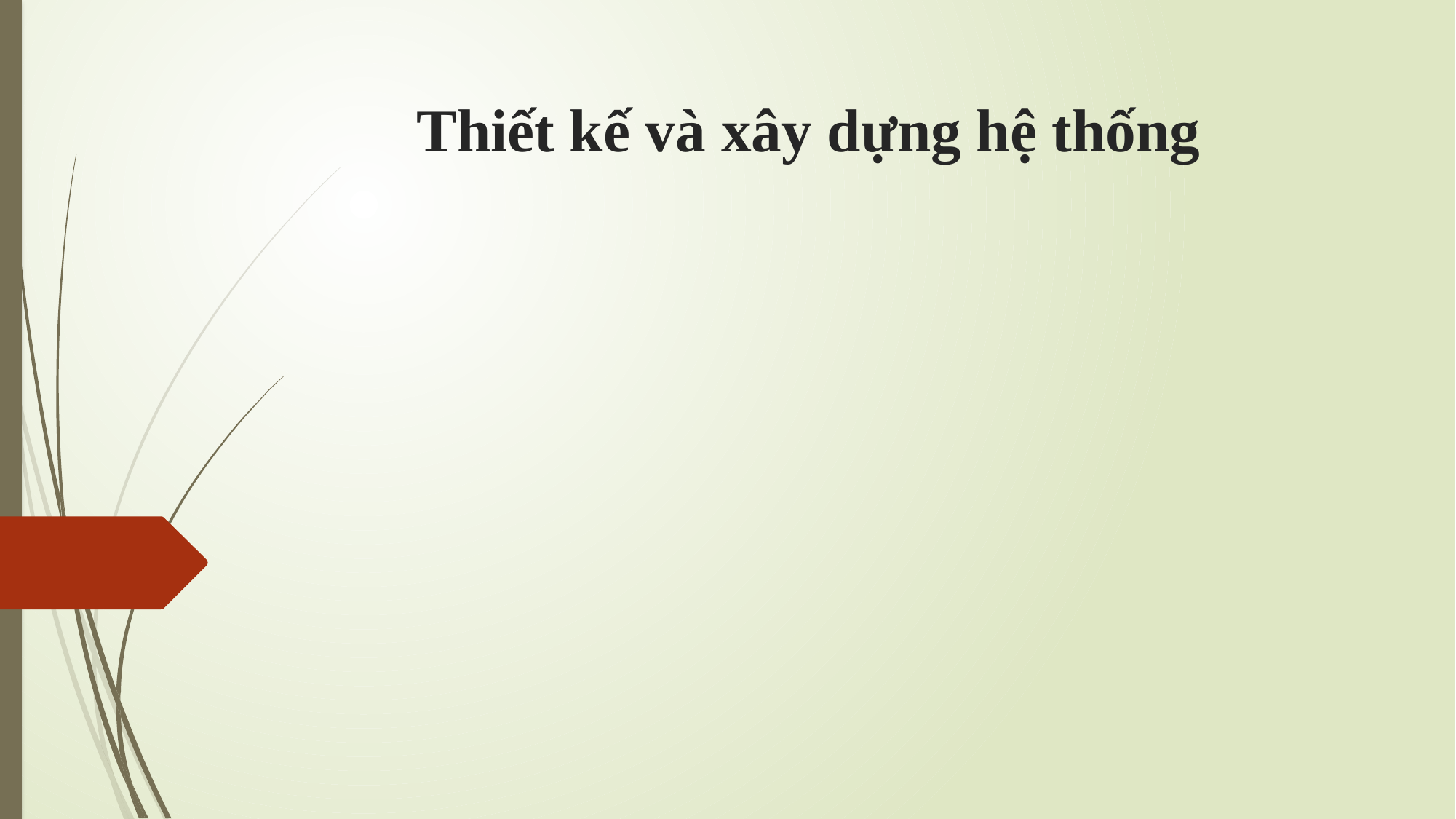

# Thiết kế và xây dựng hệ thống